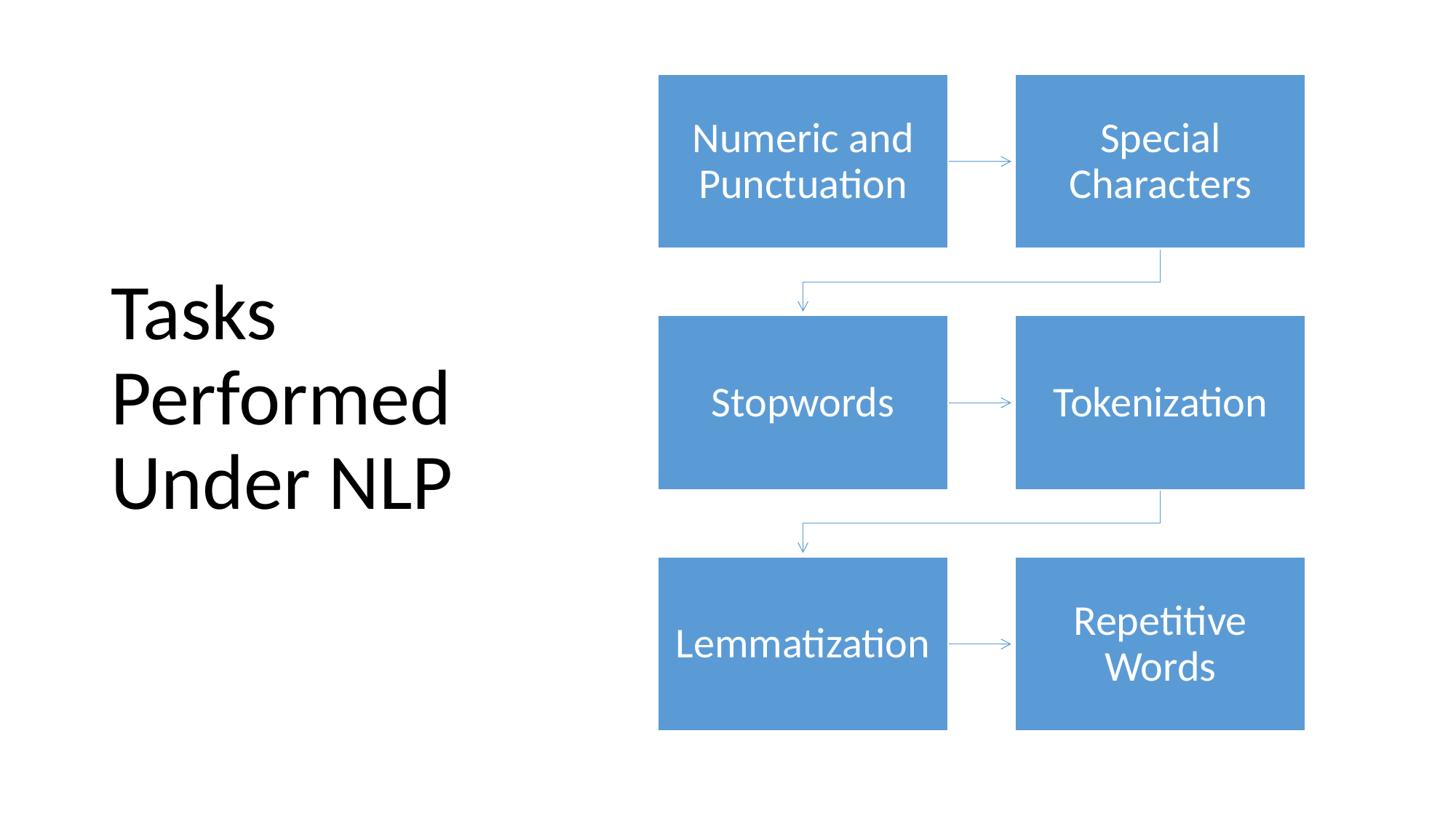

# Tasks Performed Under NLP

Numeric and Punctuation

Special Characters

Stopwords

Tokenization

Lemmatization
Repetitive Words